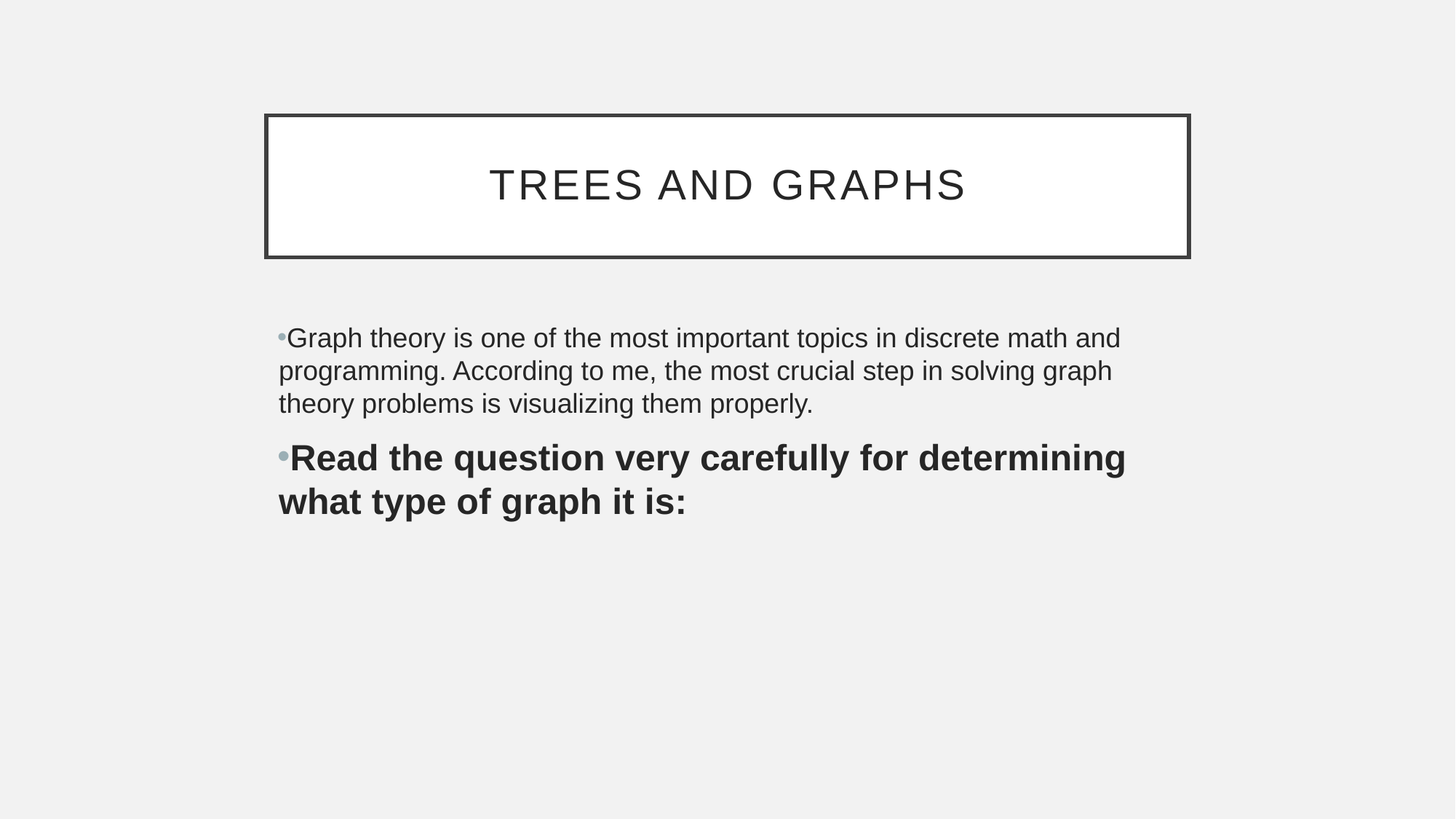

# Trees and Graphs
Graph theory is one of the most important topics in discrete math and programming. According to me, the most crucial step in solving graph theory problems is visualizing them properly.
Read the question very carefully for determining what type of graph it is: